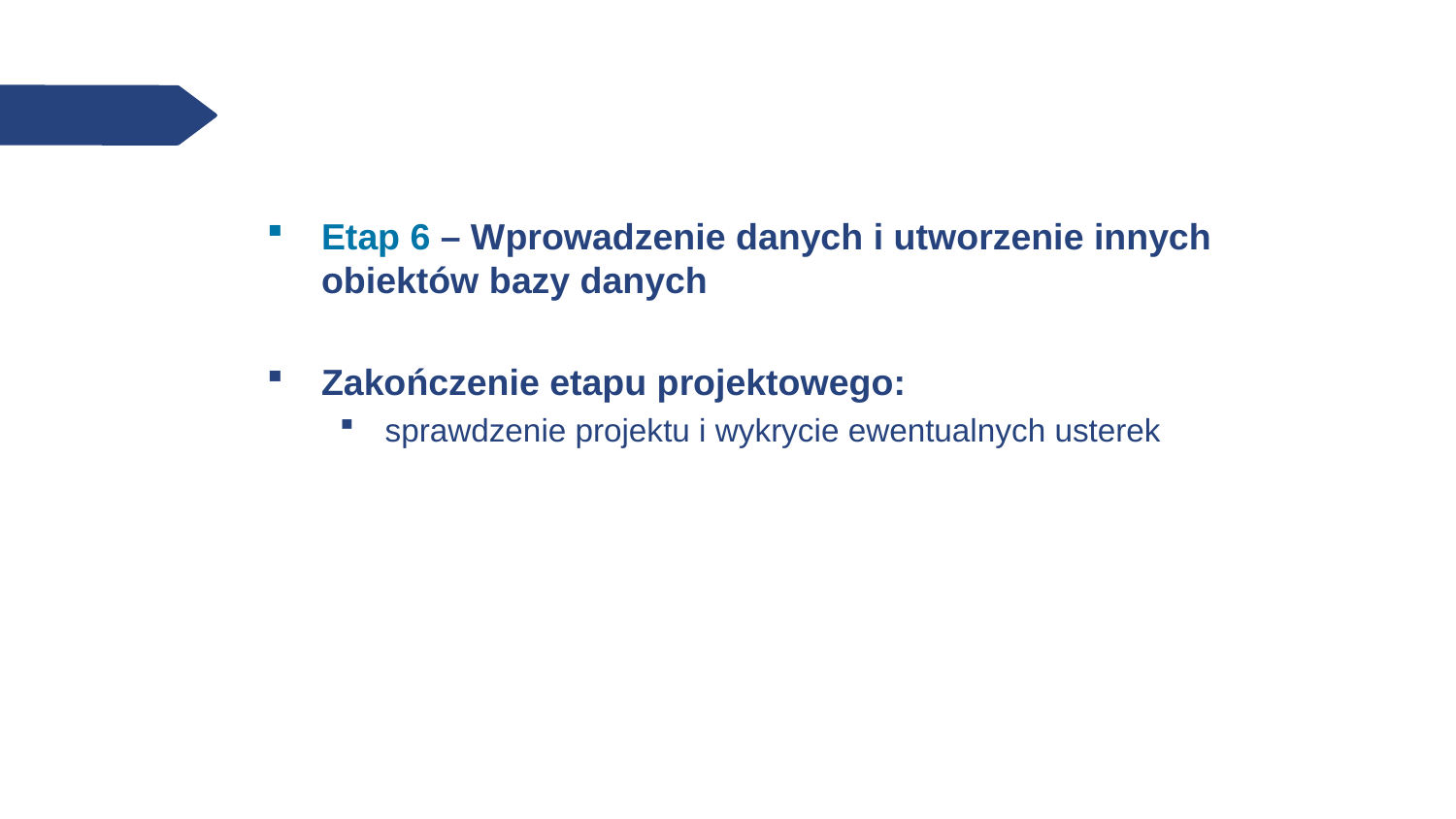

Etap 6 – Wprowadzenie danych i utworzenie innych obiektów bazy danych

Zakończenie etapu projektowego:
sprawdzenie projektu i wykrycie ewentualnych usterek